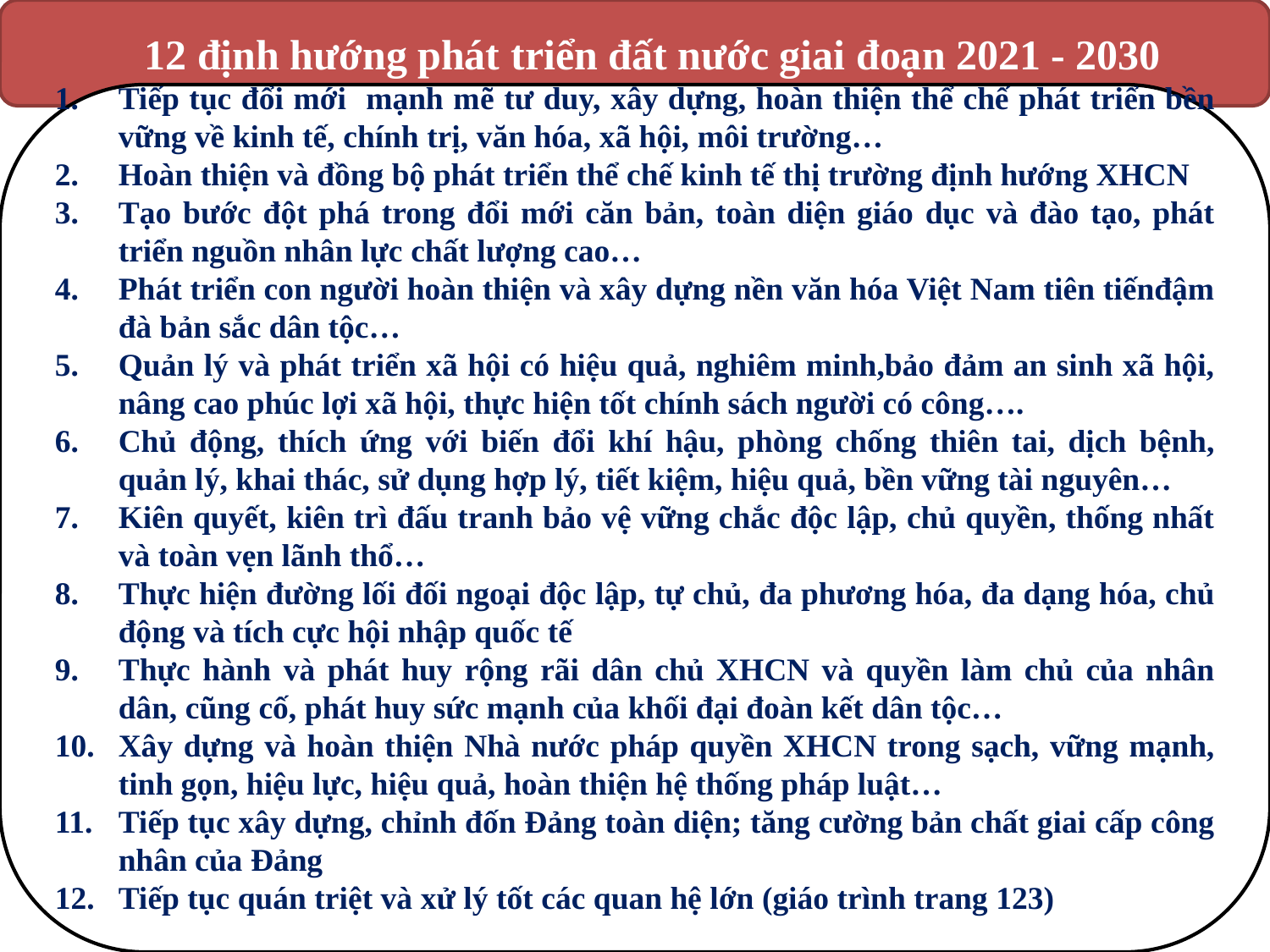

12 định hướng phát triển đất nước giai đoạn 2021 - 2030
Tiếp tục đổi mới  mạnh mẽ tư duy, xây dựng, hoàn thiện thể chế phát triển bền vững về kinh tế, chính trị, văn hóa, xã hội, môi trường…
Hoàn thiện và đồng bộ phát triển thể chế kinh tế thị trường định hướng XHCN
Tạo bước đột phá trong đổi mới căn bản, toàn diện giáo dục và đào tạo, phát triển nguồn nhân lực chất lượng cao…
Phát triển con người hoàn thiện và xây dựng nền văn hóa Việt Nam tiên tiếnđậm đà bản sắc dân tộc…
Quản lý và phát triển xã hội có hiệu quả, nghiêm minh,bảo đảm an sinh xã hội, nâng cao phúc lợi xã hội, thực hiện tốt chính sách người có công….
Chủ động, thích ứng với biến đổi khí hậu, phòng chống thiên tai, dịch bệnh, quản lý, khai thác, sử dụng hợp lý, tiết kiệm, hiệu quả, bền vững tài nguyên…
Kiên quyết, kiên trì đấu tranh bảo vệ vững chắc độc lập, chủ quyền, thống nhất và toàn vẹn lãnh thổ…
Thực hiện đường lối đối ngoại độc lập, tự chủ, đa phương hóa, đa dạng hóa, chủ động và tích cực hội nhập quốc tế
Thực hành và phát huy rộng rãi dân chủ XHCN và quyền làm chủ của nhân dân, cũng cố, phát huy sức mạnh của khối đại đoàn kết dân tộc…
Xây dựng và hoàn thiện Nhà nước pháp quyền XHCN trong sạch, vững mạnh, tinh gọn, hiệu lực, hiệu quả, hoàn thiện hệ thống pháp luật…
Tiếp tục xây dựng, chỉnh đốn Đảng toàn diện; tăng cường bản chất giai cấp công nhân của Đảng
Tiếp tục quán triệt và xử lý tốt các quan hệ lớn (giáo trình trang 123)